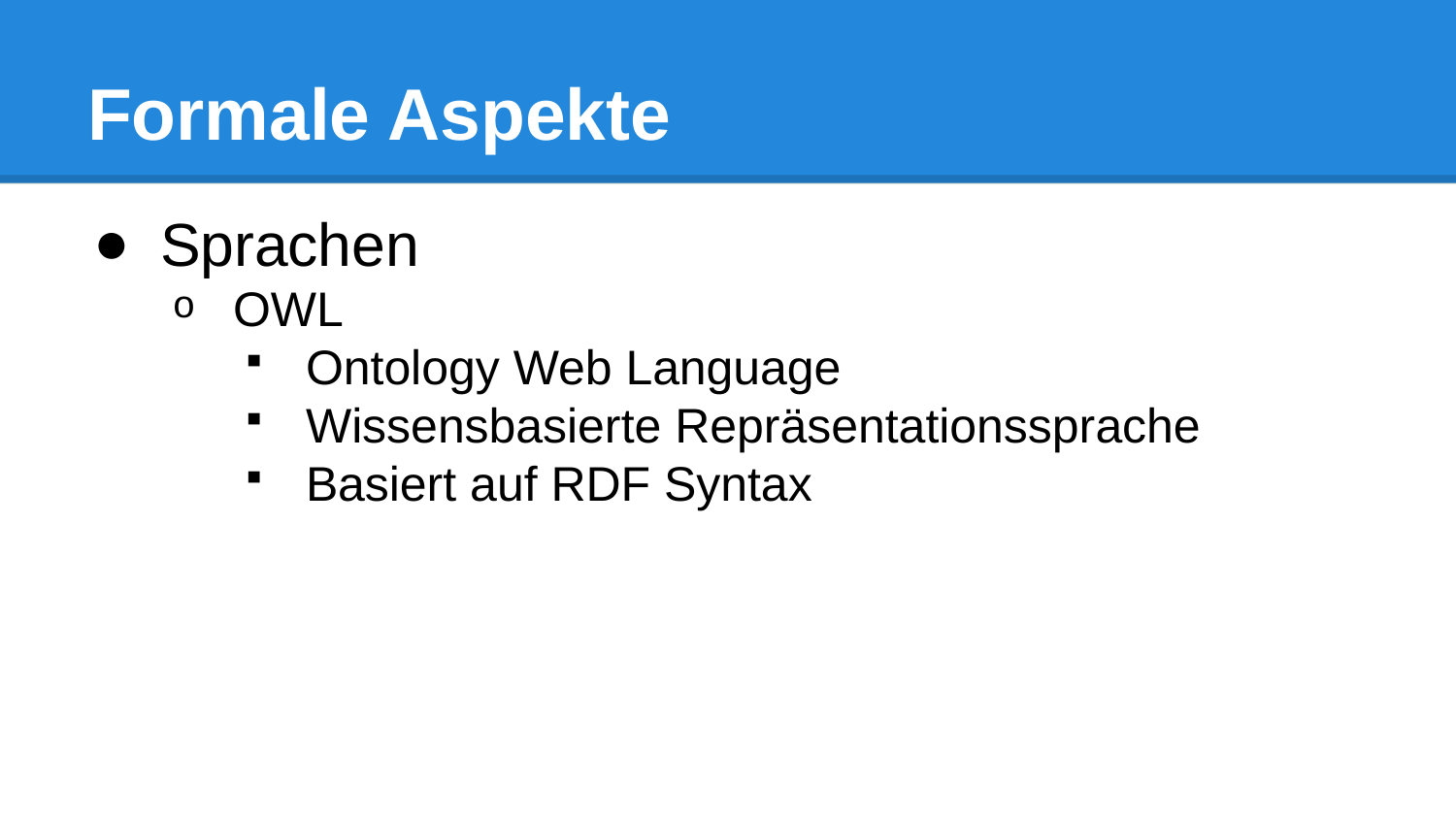

# Formale Aspekte
Sprachen
OWL
Ontology Web Language
Wissensbasierte Repräsentationssprache
Basiert auf RDF Syntax